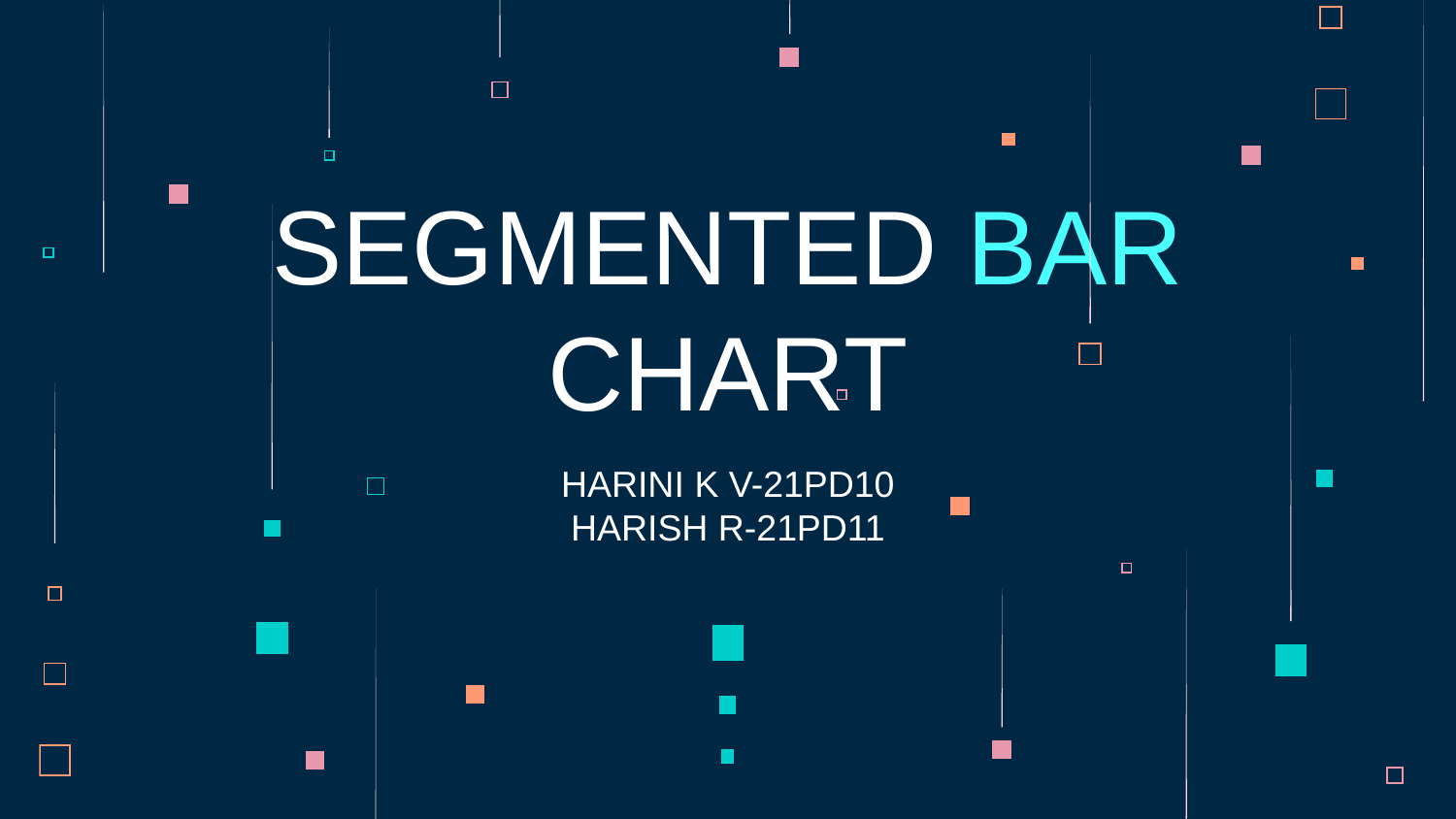

# SEGMENTED BAR CHART

HARINI K V-21PD10
HARISH R-21PD11